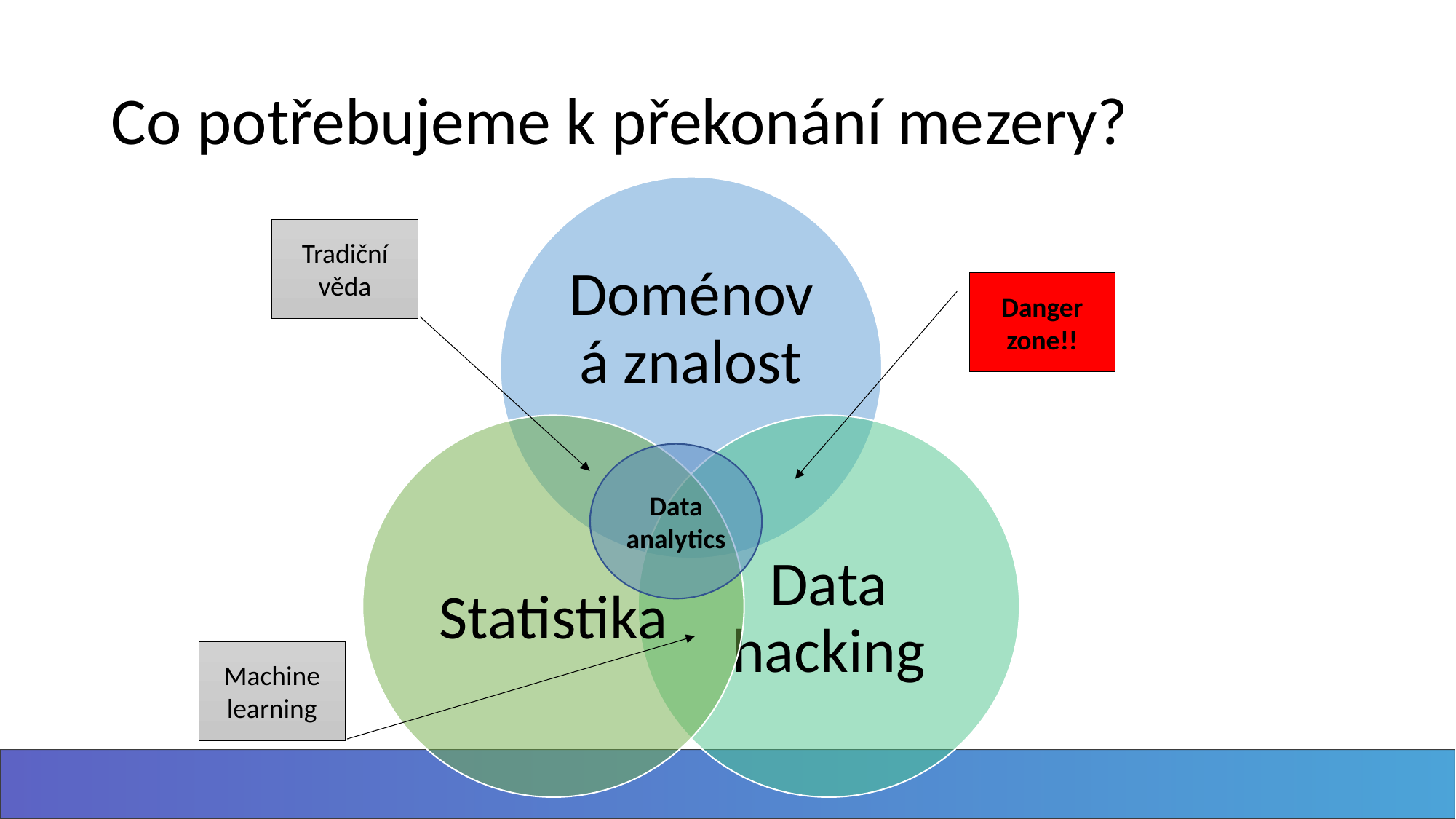

# Co potřebujeme k překonání mezery?
Doménová znalost
Data hacking
Statistika
Tradiční věda
Danger zone!!
Data analytics
Machine learning